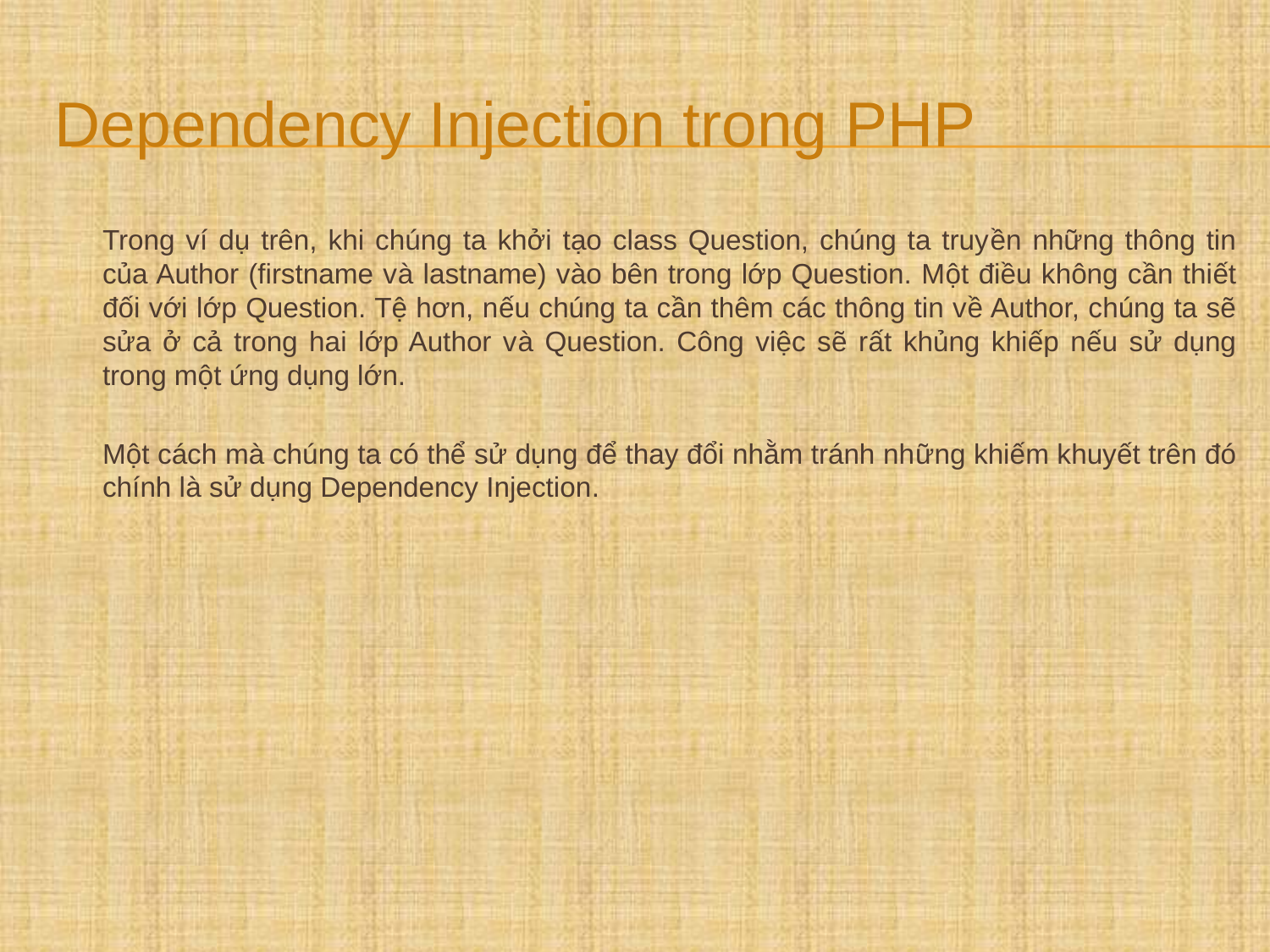

# Dependency Injection trong PHP
	Trong ví dụ trên, khi chúng ta khởi tạo class Question, chúng ta truyền những thông tin của Author (firstname và lastname) vào bên trong lớp Question. Một điều không cần thiết đối với lớp Question. Tệ hơn, nếu chúng ta cần thêm các thông tin về Author, chúng ta sẽ sửa ở cả trong hai lớp Author và Question. Công việc sẽ rất khủng khiếp nếu sử dụng trong một ứng dụng lớn.

	Một cách mà chúng ta có thể sử dụng để thay đổi nhằm tránh những khiếm khuyết trên đó chính là sử dụng Dependency Injection.